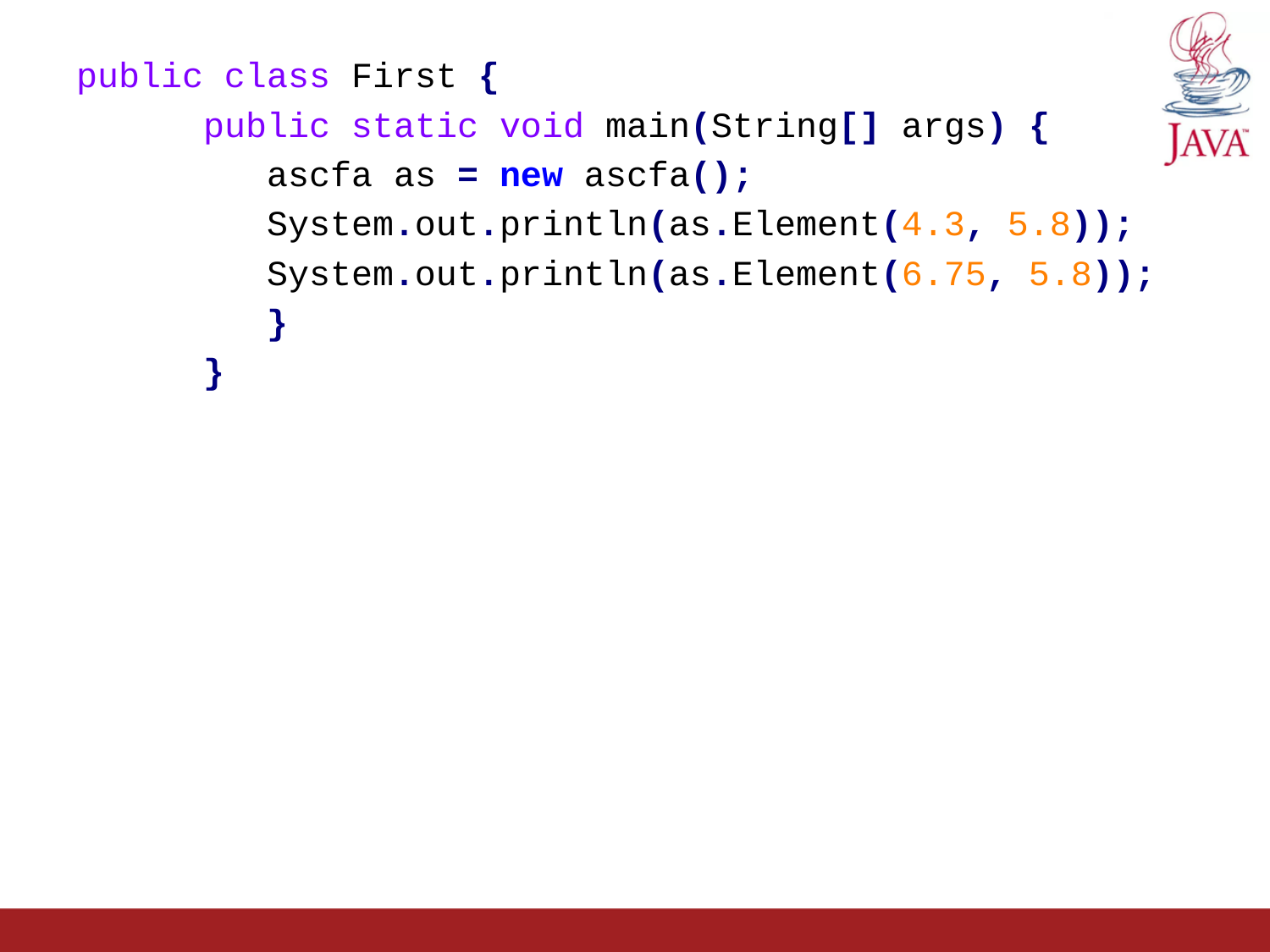

public class First {
	public static void main(String[] args) {
	   ascfa as = new ascfa();
	   System.out.println(as.Element(4.3, 5.8));
	   System.out.println(as.Element(6.75, 5.8));
	   }
      }